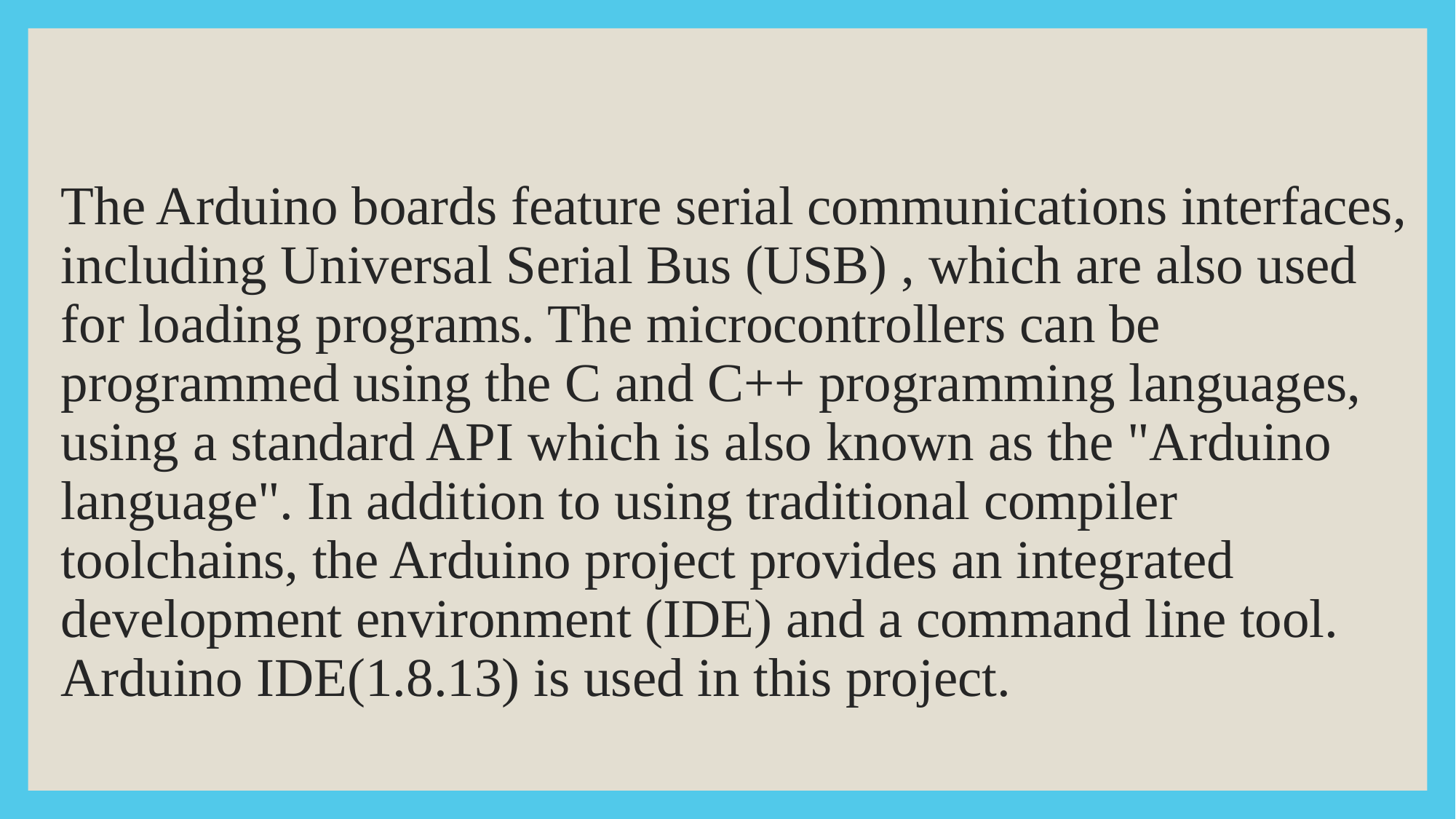

# The Arduino boards feature serial communications interfaces, including Universal Serial Bus (USB) , which are also used for loading programs. The microcontrollers can be programmed using the C and C++ programming languages, using a standard API which is also known as the "Arduino language". In addition to using traditional compiler toolchains, the Arduino project provides an integrated development environment (IDE) and a command line tool. Arduino IDE(1.8.13) is used in this project.